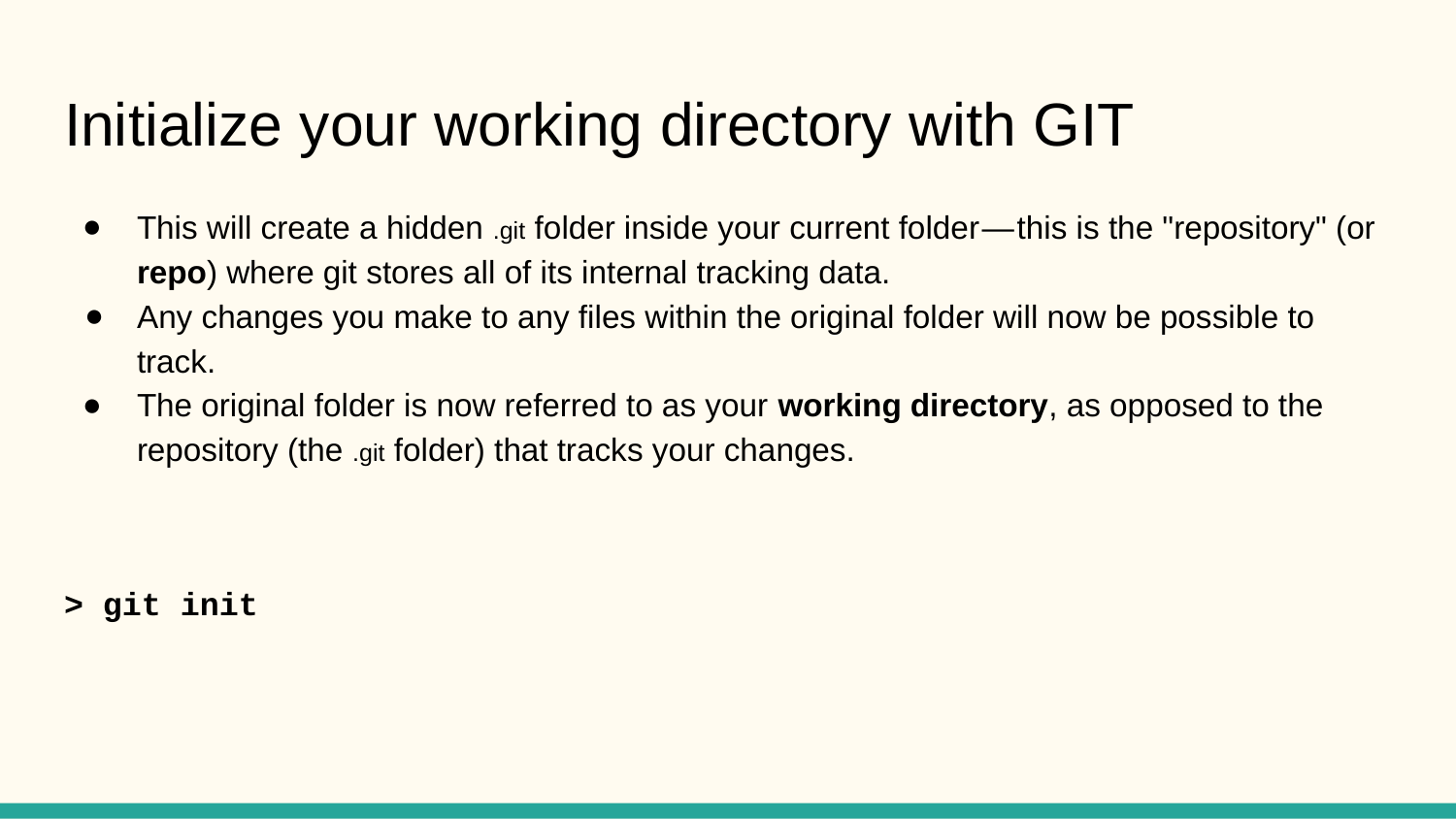

# Initialize your working directory with GIT
This will create a hidden .git folder inside your current folder — this is the "repository" (or repo) where git stores all of its internal tracking data.
Any changes you make to any files within the original folder will now be possible to track.
The original folder is now referred to as your working directory, as opposed to the repository (the .git folder) that tracks your changes.

> git init